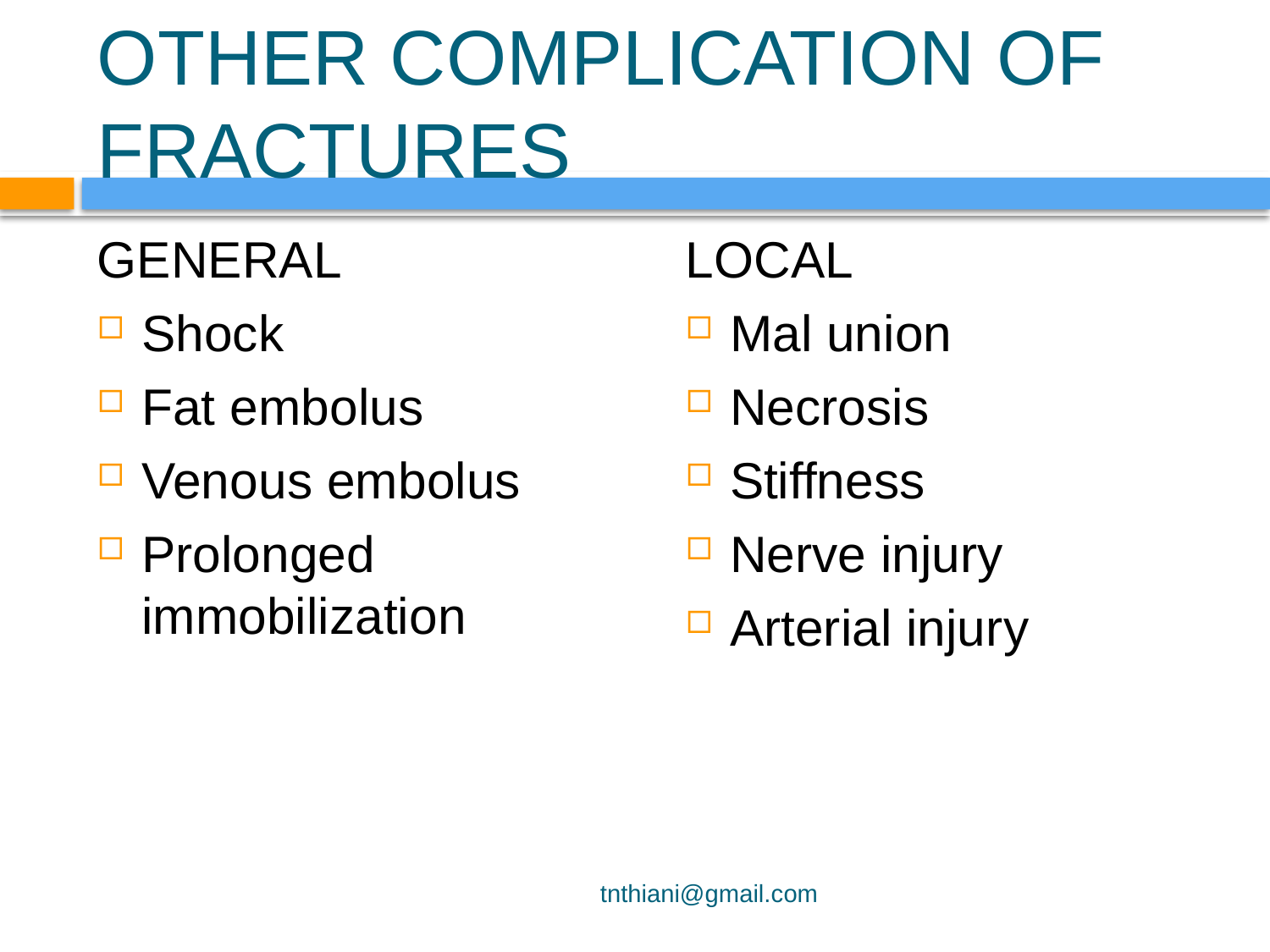

# OTHER COMPLICATION OF FRACTURES
GENERAL
Shock
Fat embolus
Venous embolus
Prolonged immobilization
LOCAL
Mal union
Necrosis
Stiffness
Nerve injury
Arterial injury
tnthiani@gmail.com